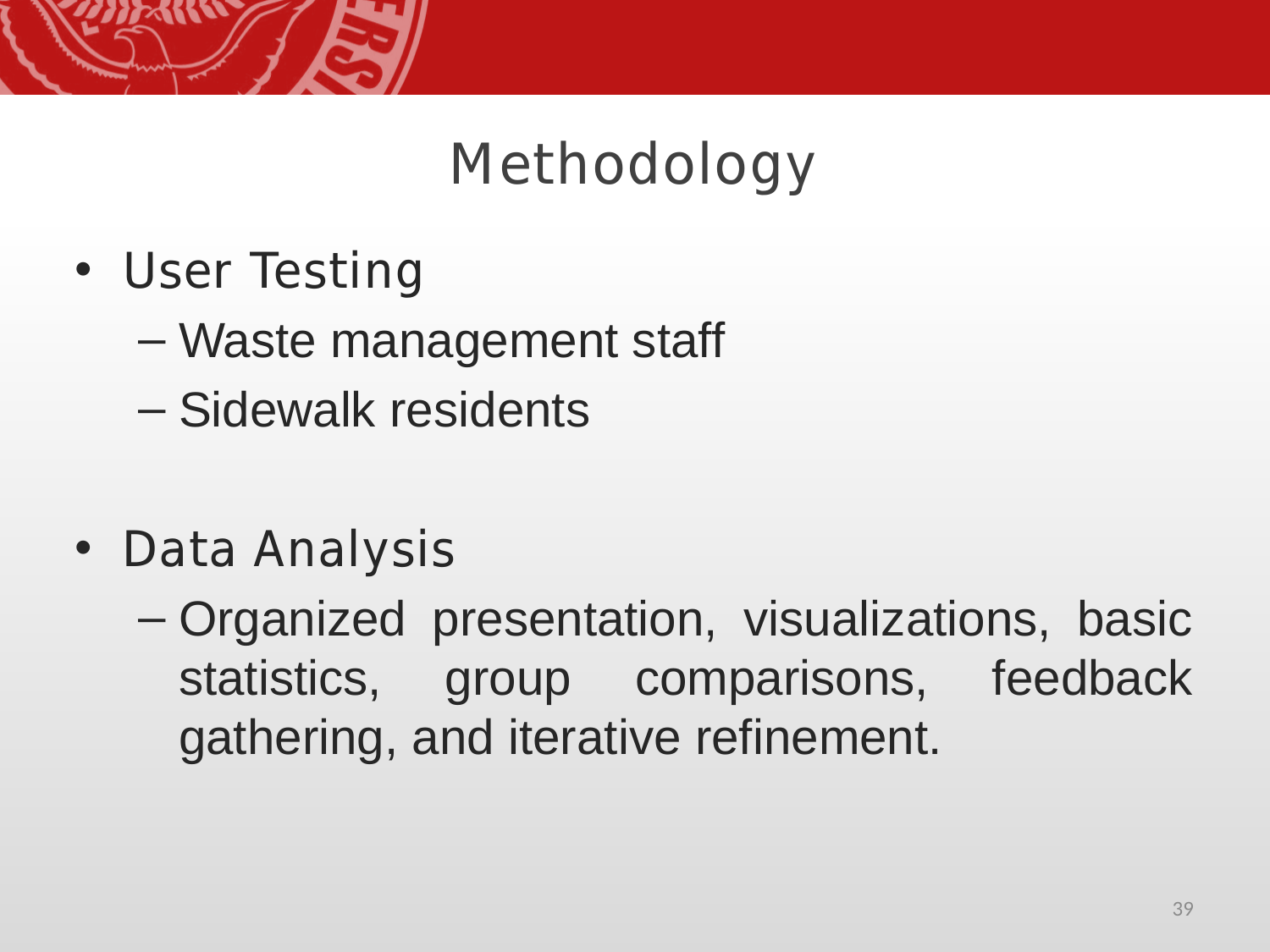

# Methodology
User Testing
Waste management staff
Sidewalk residents
Data Analysis
Organized presentation, visualizations, basic statistics, group comparisons, feedback gathering, and iterative refinement.
39